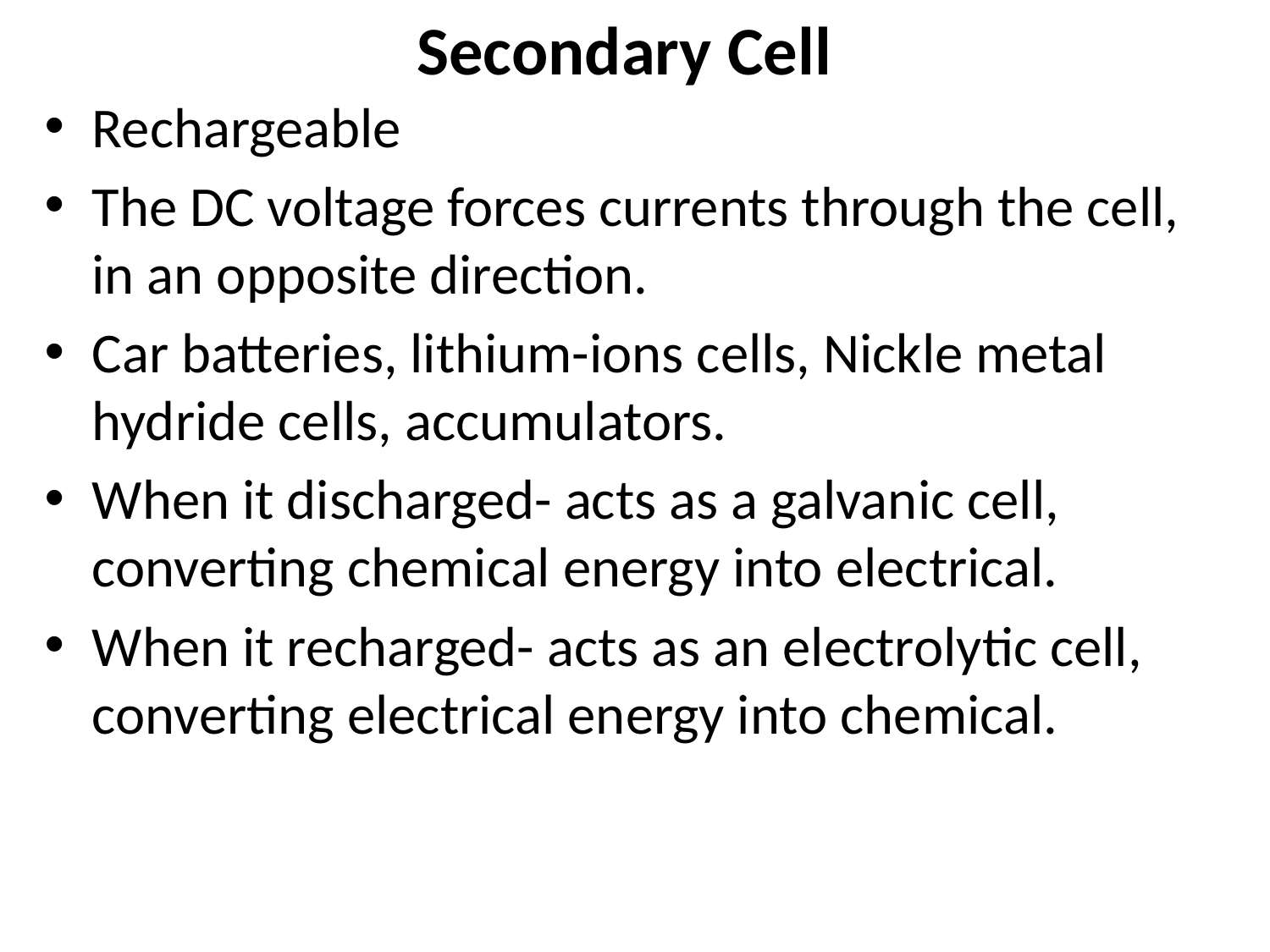

# Secondary Cell
Rechargeable
The DC voltage forces currents through the cell, in an opposite direction.
Car batteries, lithium-ions cells, Nickle metal hydride cells, accumulators.
When it discharged- acts as a galvanic cell, converting chemical energy into electrical.
When it recharged- acts as an electrolytic cell, converting electrical energy into chemical.